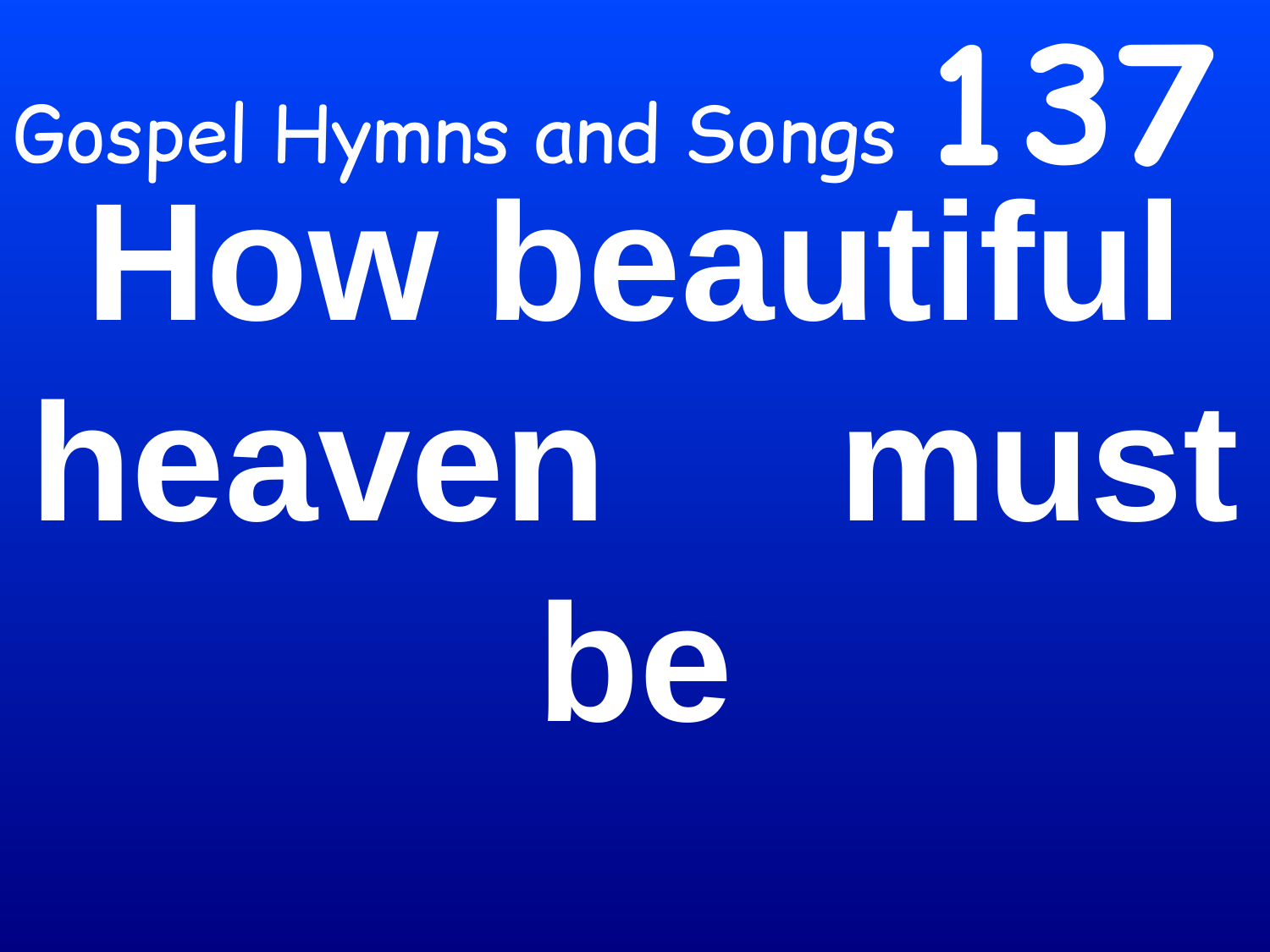

# Gospel Hymns and Songs 137
How beautiful heaven     must be